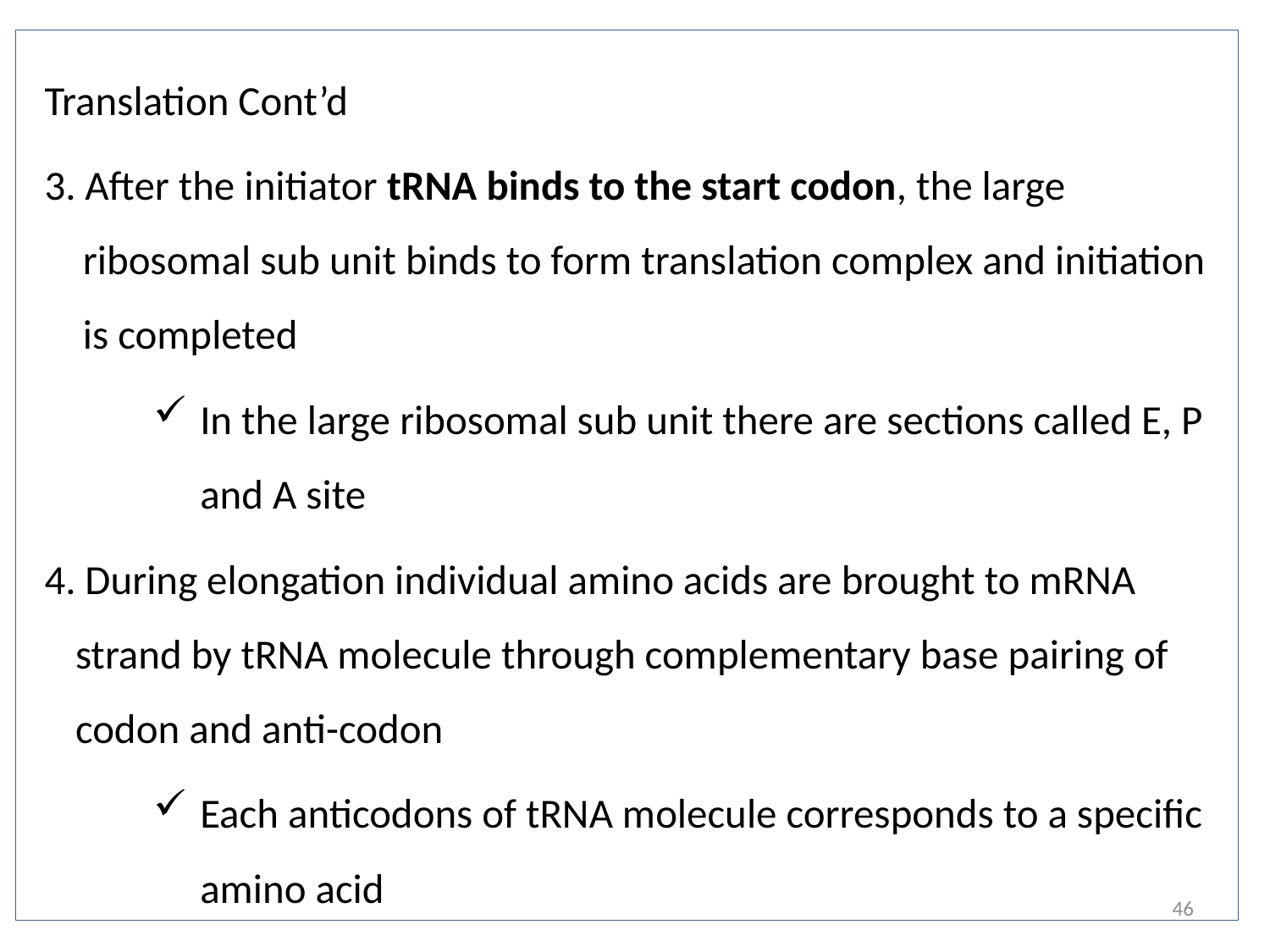

Translation Cont’d
3. After the initiator tRNA binds to the start codon, the large ribosomal sub unit binds to form translation complex and initiation is completed
In the large ribosomal sub unit there are sections called E, P and A site
4. During elongation individual amino acids are brought to mRNA strand by tRNA molecule through complementary base pairing of codon and anti-codon
Each anticodons of tRNA molecule corresponds to a specific amino acid
46